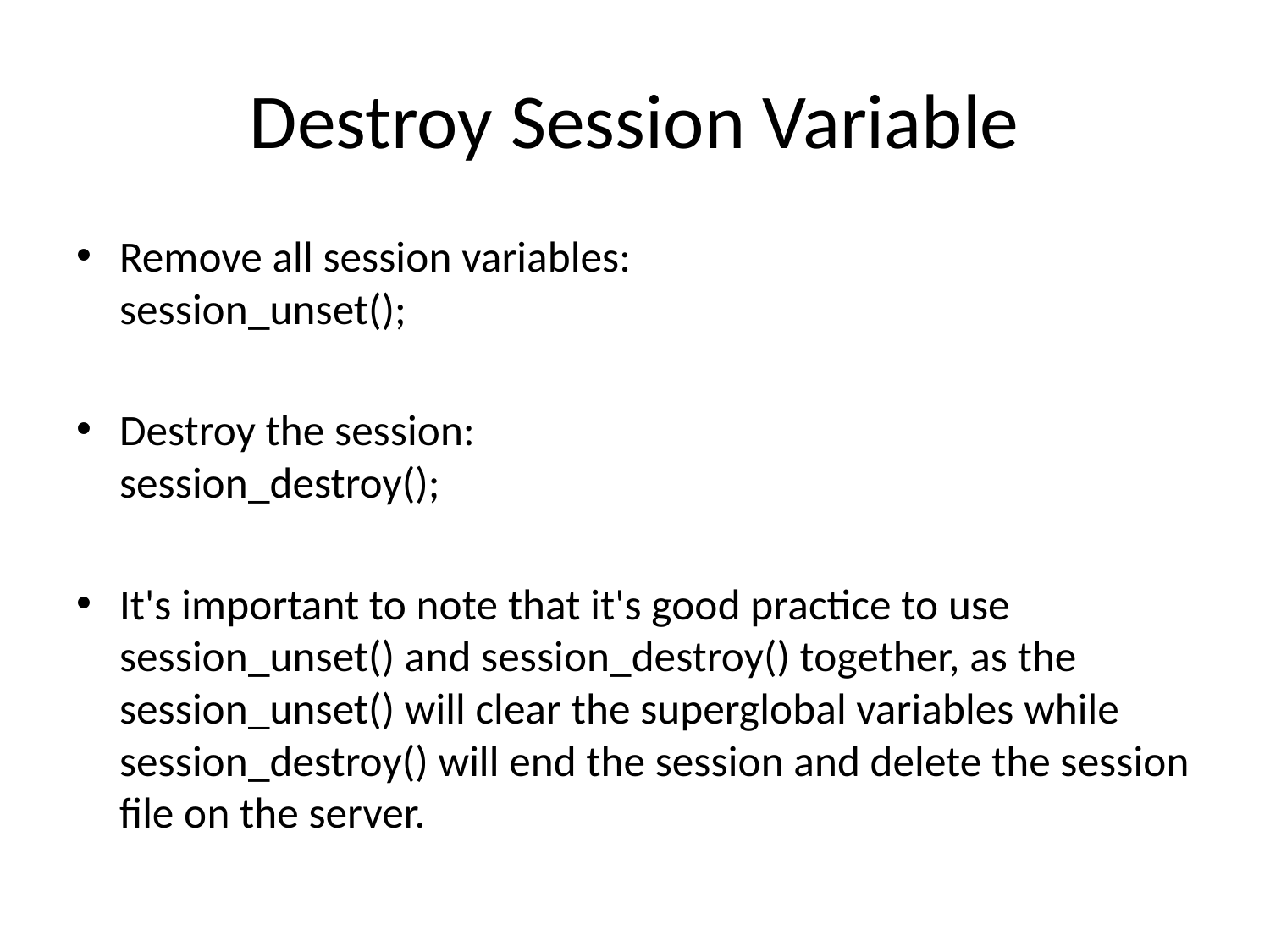

# Destroy Session Variable
Remove all session variables:
session_unset();

Destroy the session:
session_destroy();

It's important to note that it's good practice to use session_unset() and session_destroy() together, as the session_unset() will clear the superglobal variables while session_destroy() will end the session and delete the session file on the server.